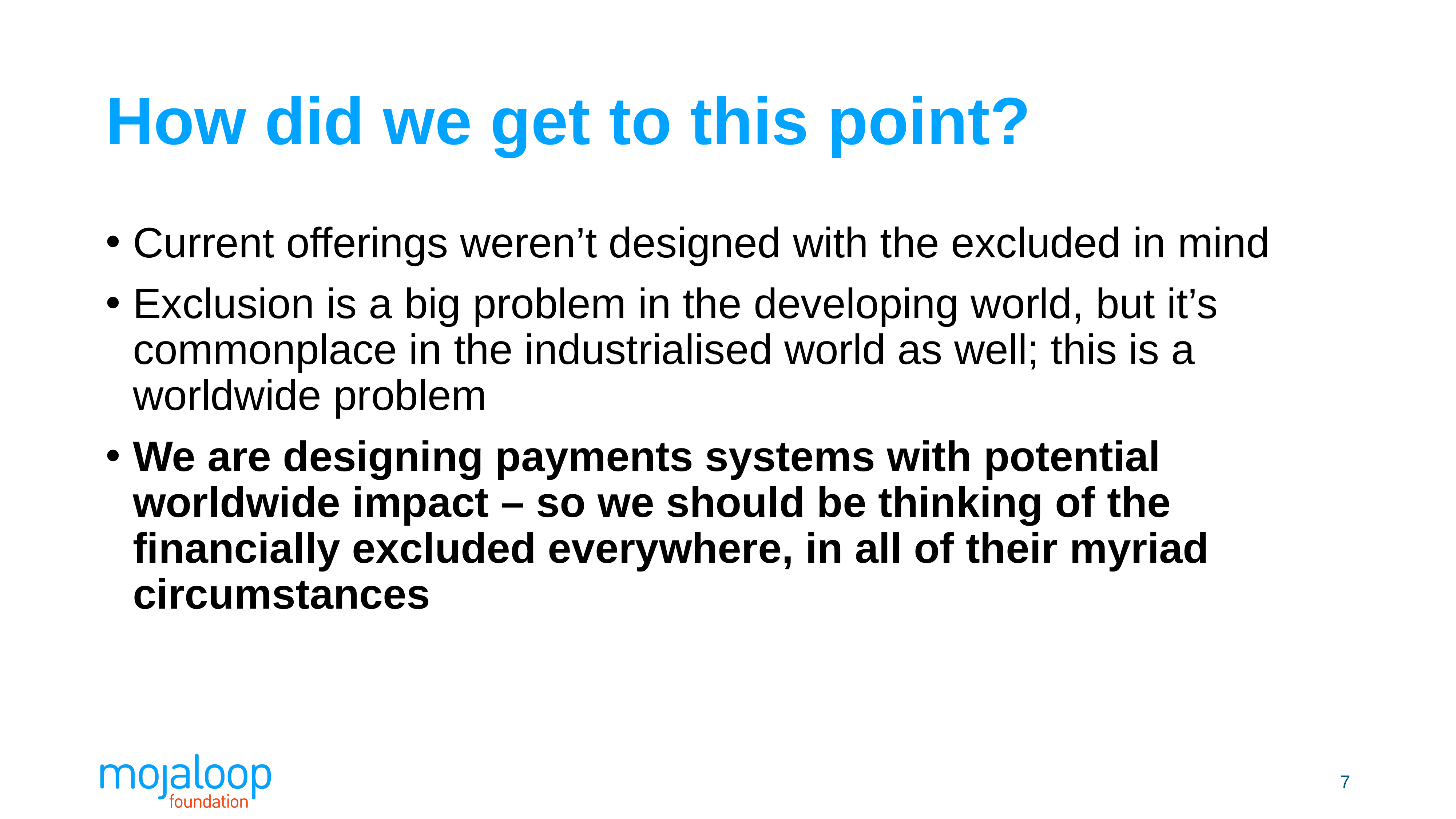

# How did we get to this point?
Current offerings weren’t designed with the excluded in mind
Exclusion is a big problem in the developing world, but it’s commonplace in the industrialised world as well; this is a worldwide problem
We are designing payments systems with potential worldwide impact – so we should be thinking of the financially excluded everywhere, in all of their myriad circumstances
7